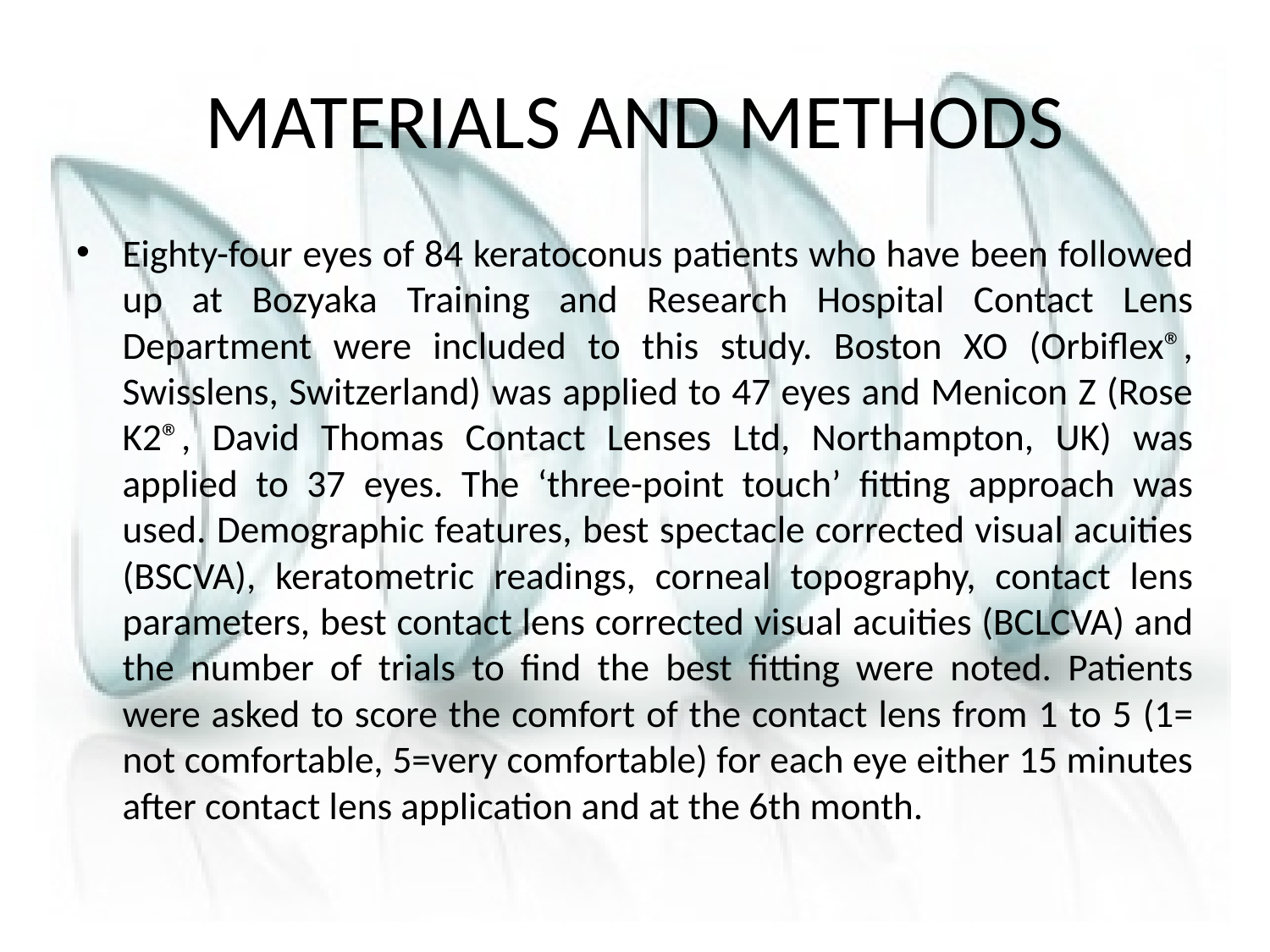

# MATERIALS AND METHODS
Eighty-four eyes of 84 keratoconus patients who have been followed up at Bozyaka Training and Research Hospital Contact Lens Department were included to this study. Boston XO (Orbiflex®, Swisslens, Switzerland) was applied to 47 eyes and Menicon Z (Rose K2®, David Thomas Contact Lenses Ltd, Northampton, UK) was applied to 37 eyes. The ‘three-point touch’ fitting approach was used. Demographic features, best spectacle corrected visual acuities (BSCVA), keratometric readings, corneal topography, contact lens parameters, best contact lens corrected visual acuities (BCLCVA) and the number of trials to find the best fitting were noted. Patients were asked to score the comfort of the contact lens from 1 to 5 (1= not comfortable, 5=very comfortable) for each eye either 15 minutes after contact lens application and at the 6th month.